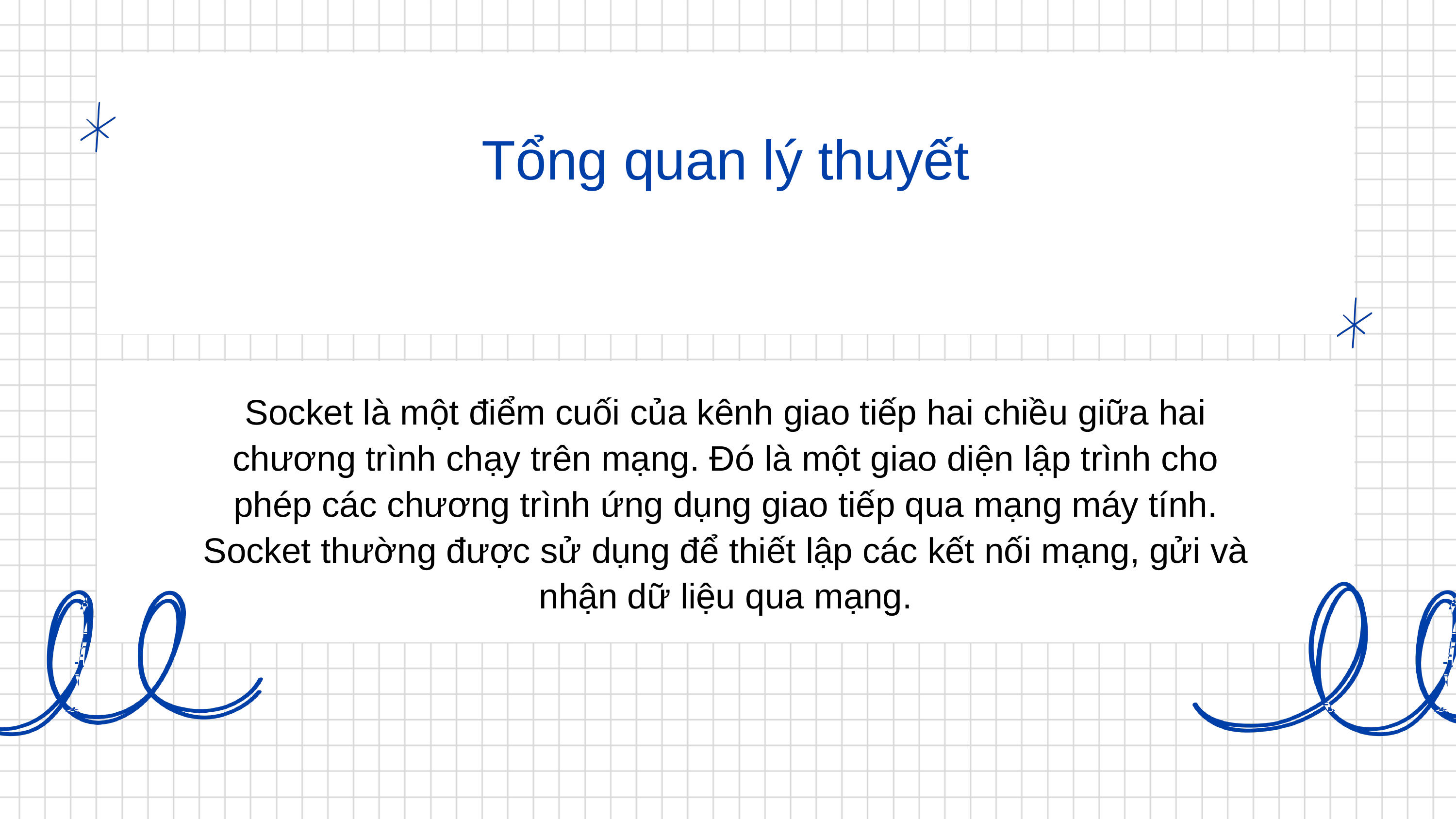

Tổng quan lý thuyết

Socket là một điểm cuối của kênh giao tiếp hai chiều giữa hai chương trình chạy trên mạng. Đó là một giao diện lập trình cho phép các chương trình ứng dụng giao tiếp qua mạng máy tính. Socket thường được sử dụng để thiết lập các kết nối mạng, gửi và nhận dữ liệu qua mạng.